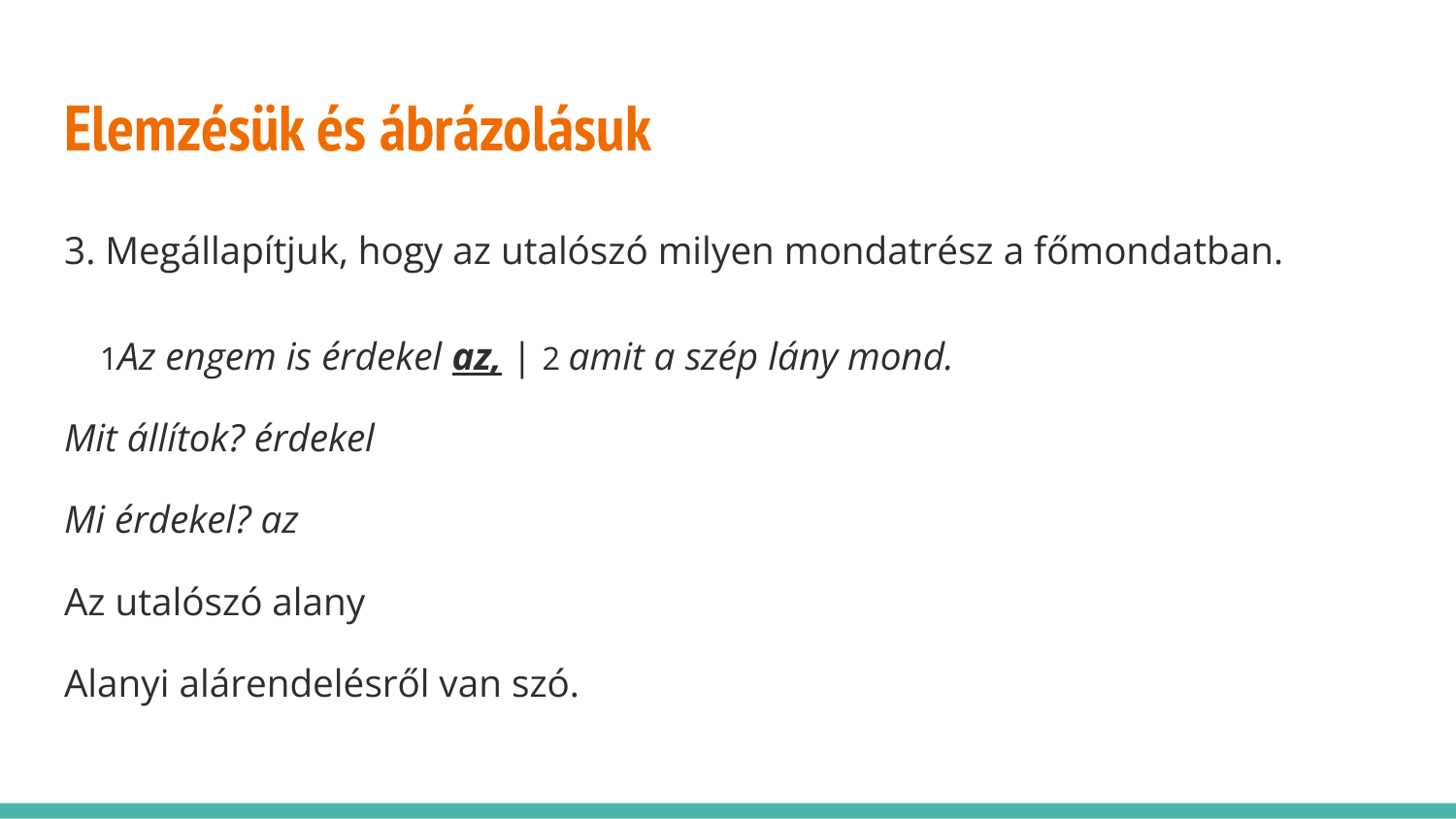

# Elemzésük és ábrázolásuk
3. Megállapítjuk, hogy az utalószó milyen mondatrész a főmondatban.
1Az engem is érdekel az, | 2 amit a szép lány mond.
Mit állítok? érdekel
Mi érdekel? az
Az utalószó alany
Alanyi alárendelésről van szó.